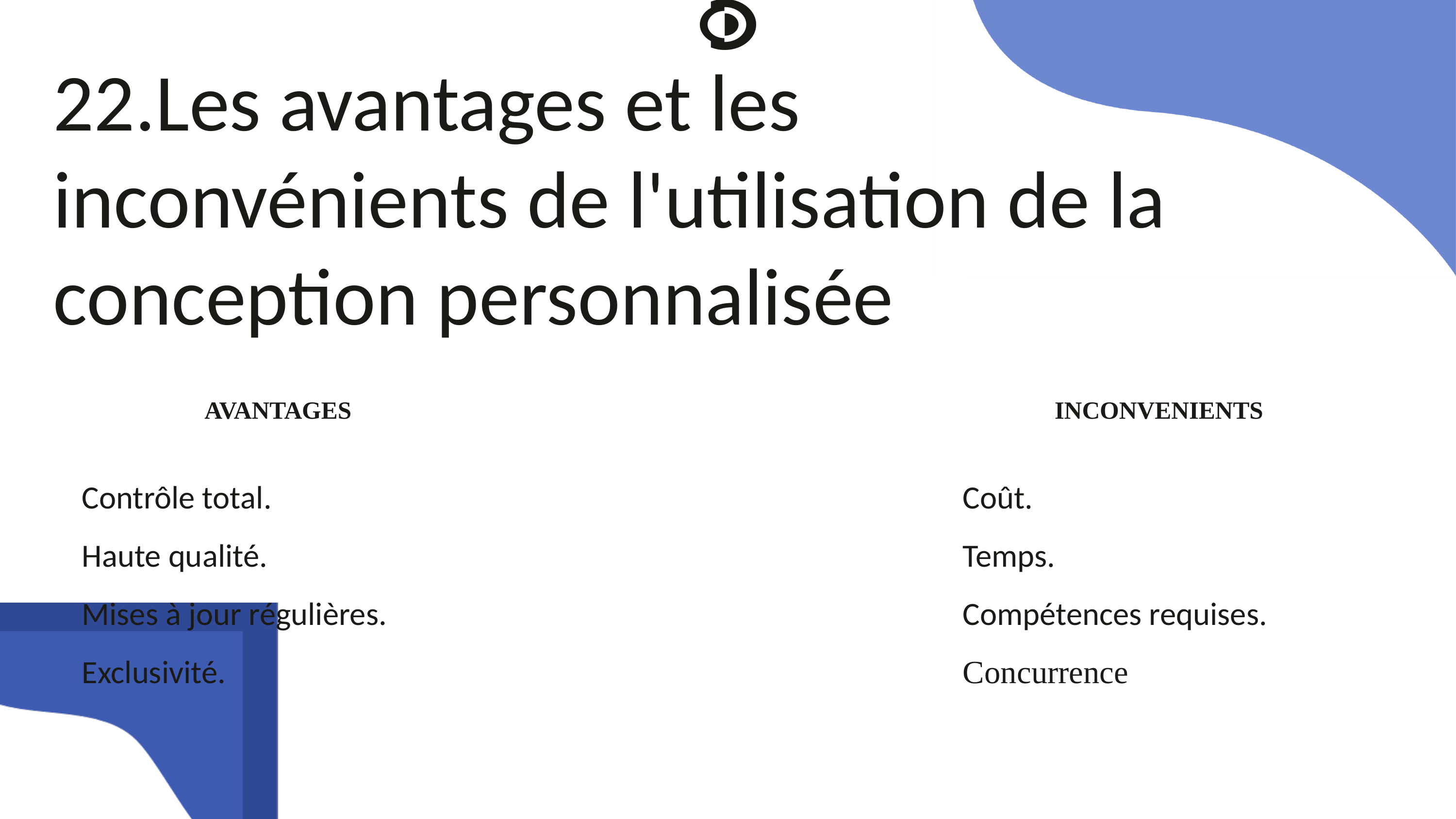

22.Les avantages et les inconvénients de l'utilisation de la conception personnalisée
AVANTAGES
INCONVENIENTS
Contrôle total.
Haute qualité.
Mises à jour régulières.
Exclusivité.
Coût.
Temps.
Compétences requises.
Concurrence